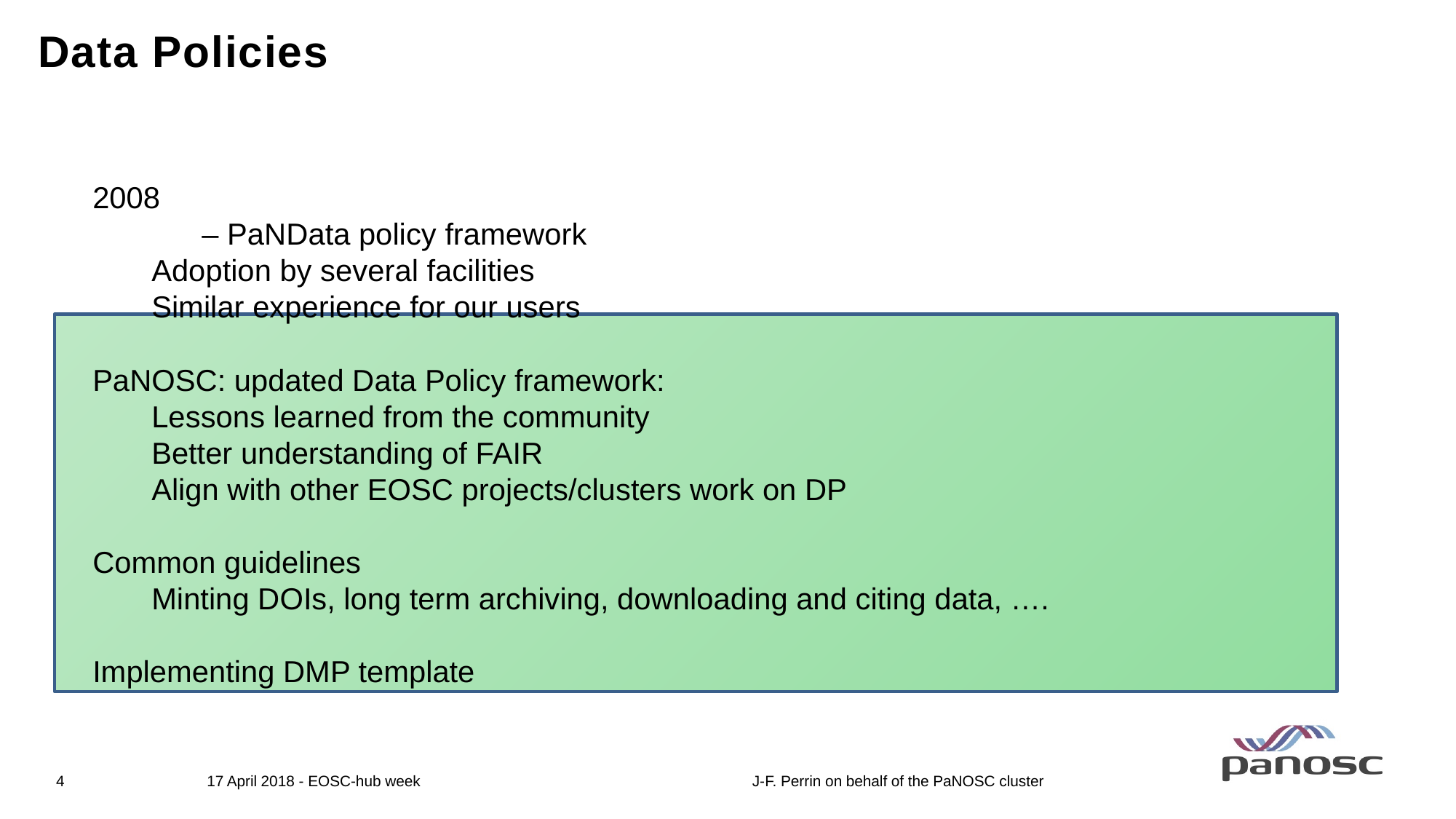

Data Policies
2008
	– PaNData policy framework
Adoption by several facilities
Similar experience for our users

PaNOSC: updated Data Policy framework:
Lessons learned from the community
Better understanding of FAIR
Align with other EOSC projects/clusters work on DP

Common guidelines
Minting DOIs, long term archiving, downloading and citing data, ….

Implementing DMP template

17 April 2018 - EOSC-hub week
J-F. Perrin on behalf of the PaNOSC cluster